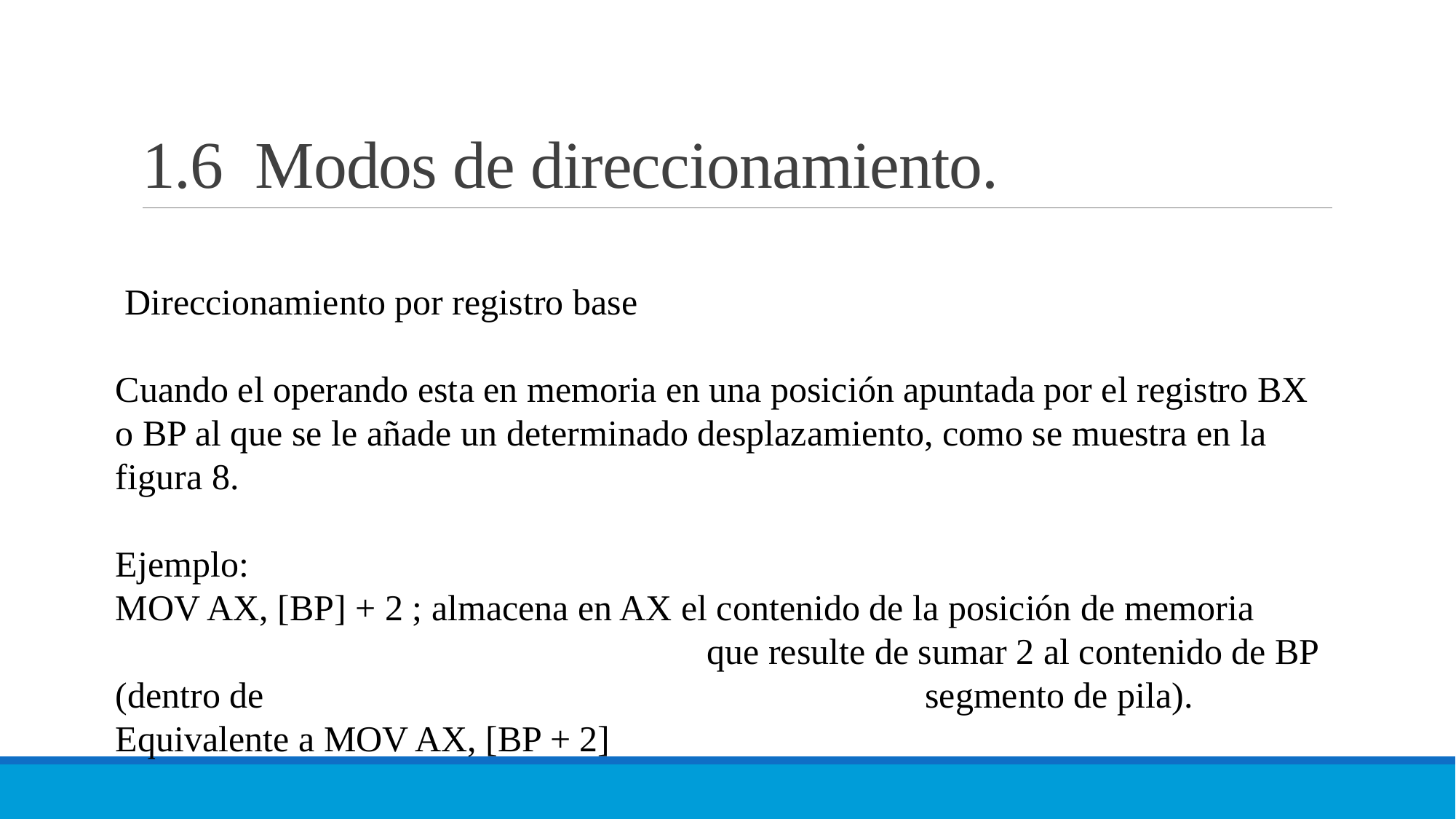

# 1.6  Modos de direccionamiento.

 Direccionamiento por registro base

Cuando el operando esta en memoria en una posición apuntada por el registro BX o BP al que se le añade un determinado desplazamiento, como se muestra en la figura 8.

Ejemplo:
MOV AX, [BP] + 2 ; almacena en AX el contenido de la posición de memoria 						     que resulte de sumar 2 al contenido de BP (dentro de 						     segmento de pila). Equivalente a MOV AX, [BP + 2]